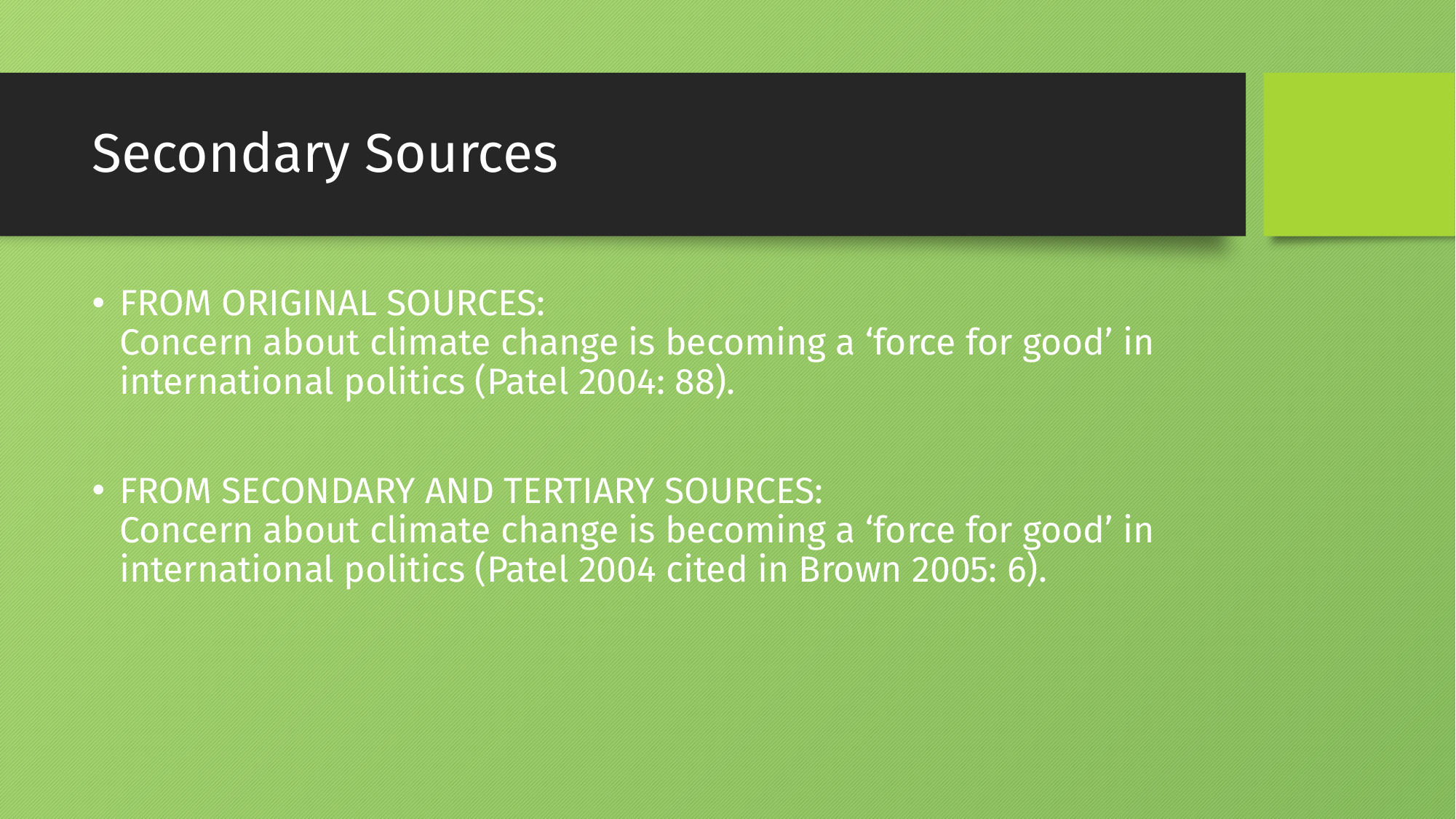

# Secondary Sources
FROM ORIGINAL SOURCES:
Concern about climate change is becoming a ‘force for good’ in international politics (Patel 2004: 88).

FROM SECONDARY AND TERTIARY SOURCES:
Concern about climate change is becoming a ‘force for good’ in international politics (Patel 2004 cited in Brown 2005: 6).